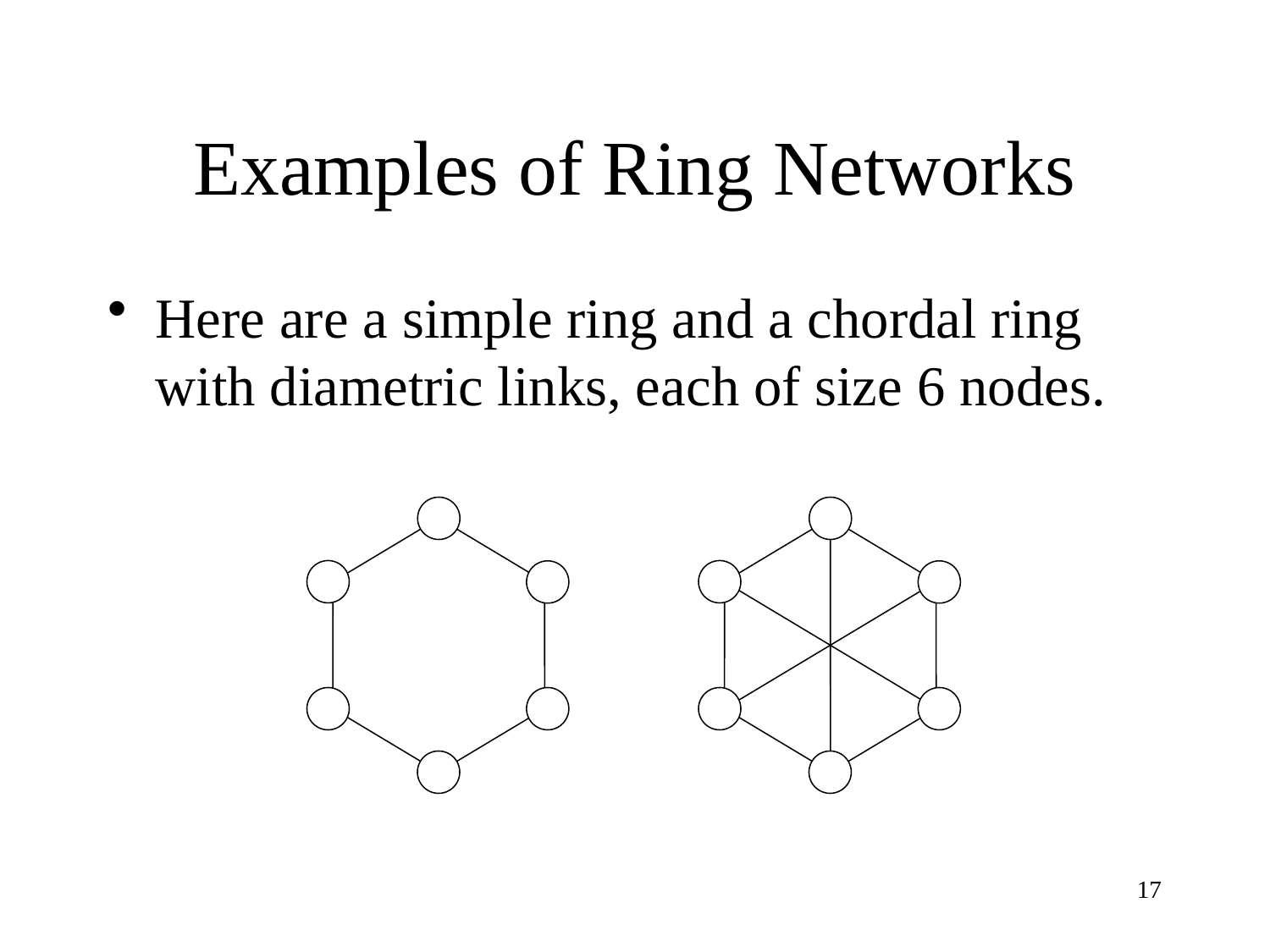

# Examples of Ring Networks
Here are a simple ring and a chordal ring with diametric links, each of size 6 nodes.

17